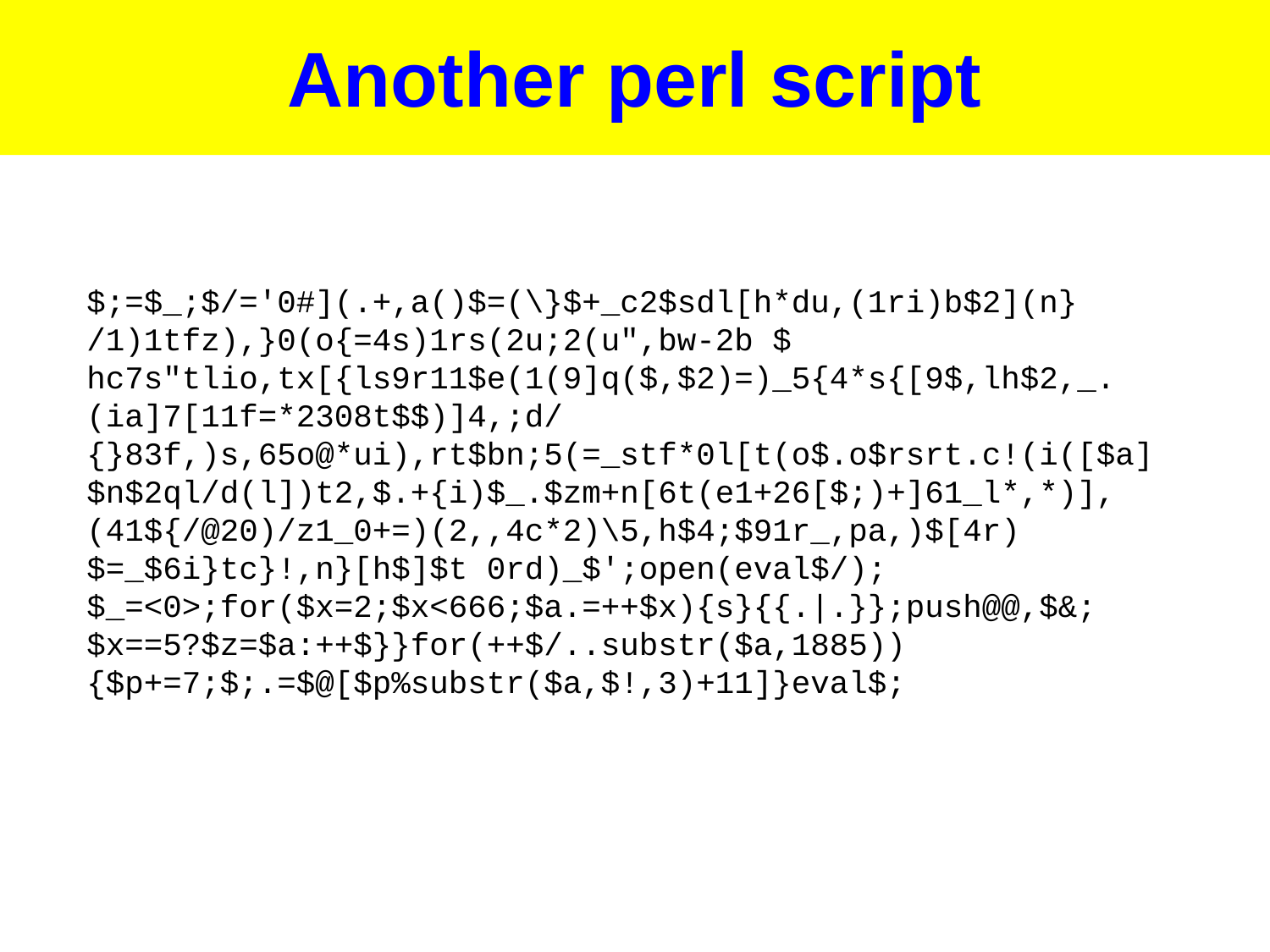

# Another perl script
$;=$_;$/='0#](.+,a()$=(\}$+_c2$sdl[h*du,(1ri)b$2](n} /1)1tfz),}0(o{=4s)1rs(2u;2(u",bw-2b $ hc7s"tlio,tx[{ls9r11$e(1(9]q($,$2)=)_5{4*s{[9$,lh$2,_.(ia]7[11f=*2308t$$)]4,;d/{}83f,)s,65o@*ui),rt$bn;5(=_stf*0l[t(o$.o$rsrt.c!(i([$a]$n$2ql/d(l])t2,$.+{i)$_.$zm+n[6t(e1+26[$;)+]61_l*,*)],(41${/@20)/z1_0+=)(2,,4c*2)\5,h$4;$91r_,pa,)$[4r)$=_$6i}tc}!,n}[h$]$t 0rd)_$';open(eval$/);$_=<0>;for($x=2;$x<666;$a.=++$x){s}{{.|.}};push@@,$&;$x==5?$z=$a:++$}}for(++$/..substr($a,1885)){$p+=7;$;.=$@[$p%substr($a,$!,3)+11]}eval$;